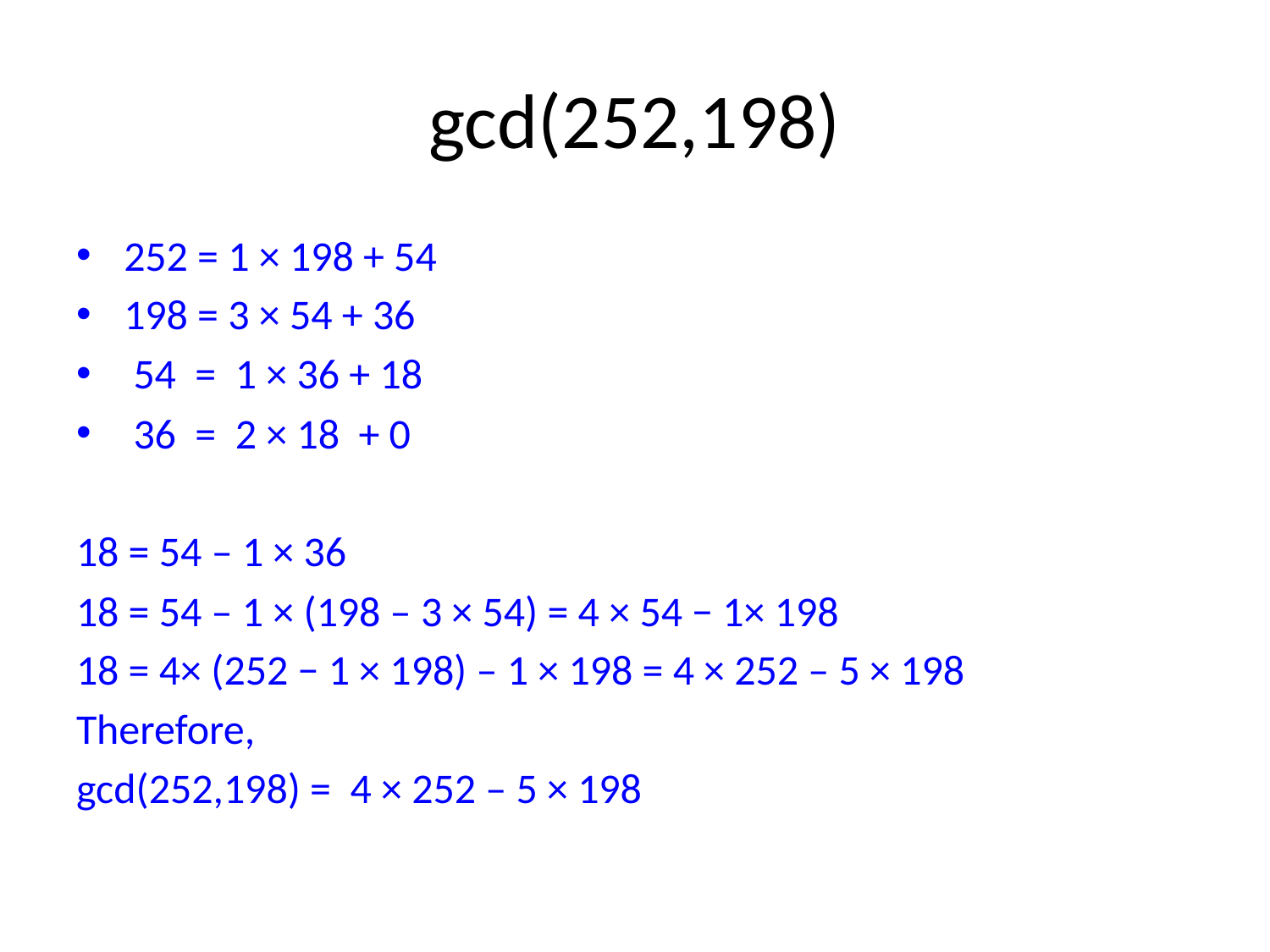

# gcd(252,198)
252 = 1 × 198 + 54
198 = 3 × 54 + 36
 54  =  1 × 36 + 18
 36  =  2 × 18  + 0

18 = 54 – 1 × 36
18 = 54 – 1 × (198 – 3 × 54) = 4 × 54 − 1× 198
18 = 4× (252 − 1 × 198) – 1 × 198 = 4 × 252 – 5 × 198
Therefore,
gcd(252,198) =  4 × 252 – 5 × 198